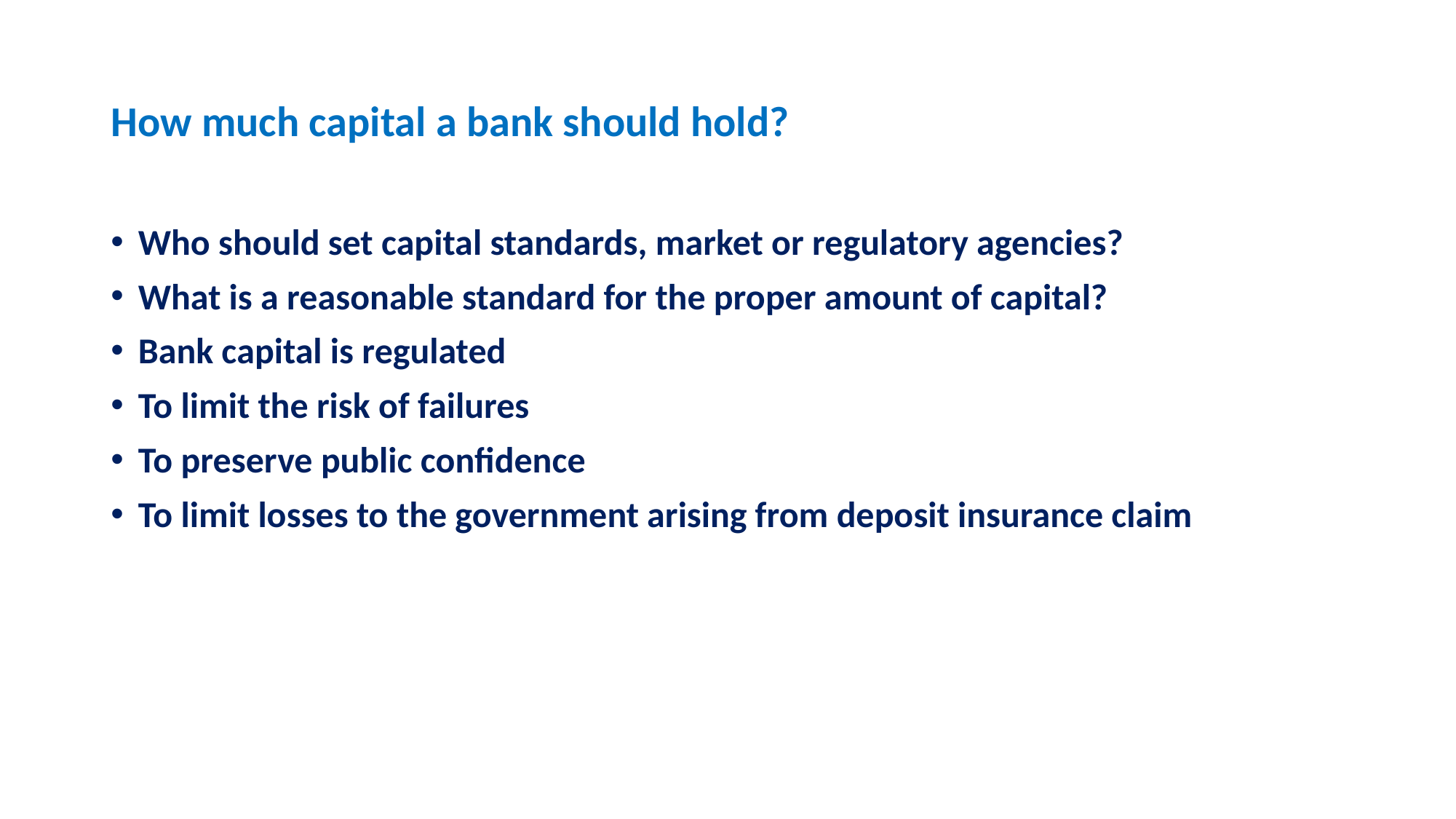

# How much capital a bank should hold?
Who should set capital standards, market or regulatory agencies?
What is a reasonable standard for the proper amount of capital?
Bank capital is regulated
To limit the risk of failures
To preserve public confidence
To limit losses to the government arising from deposit insurance claim